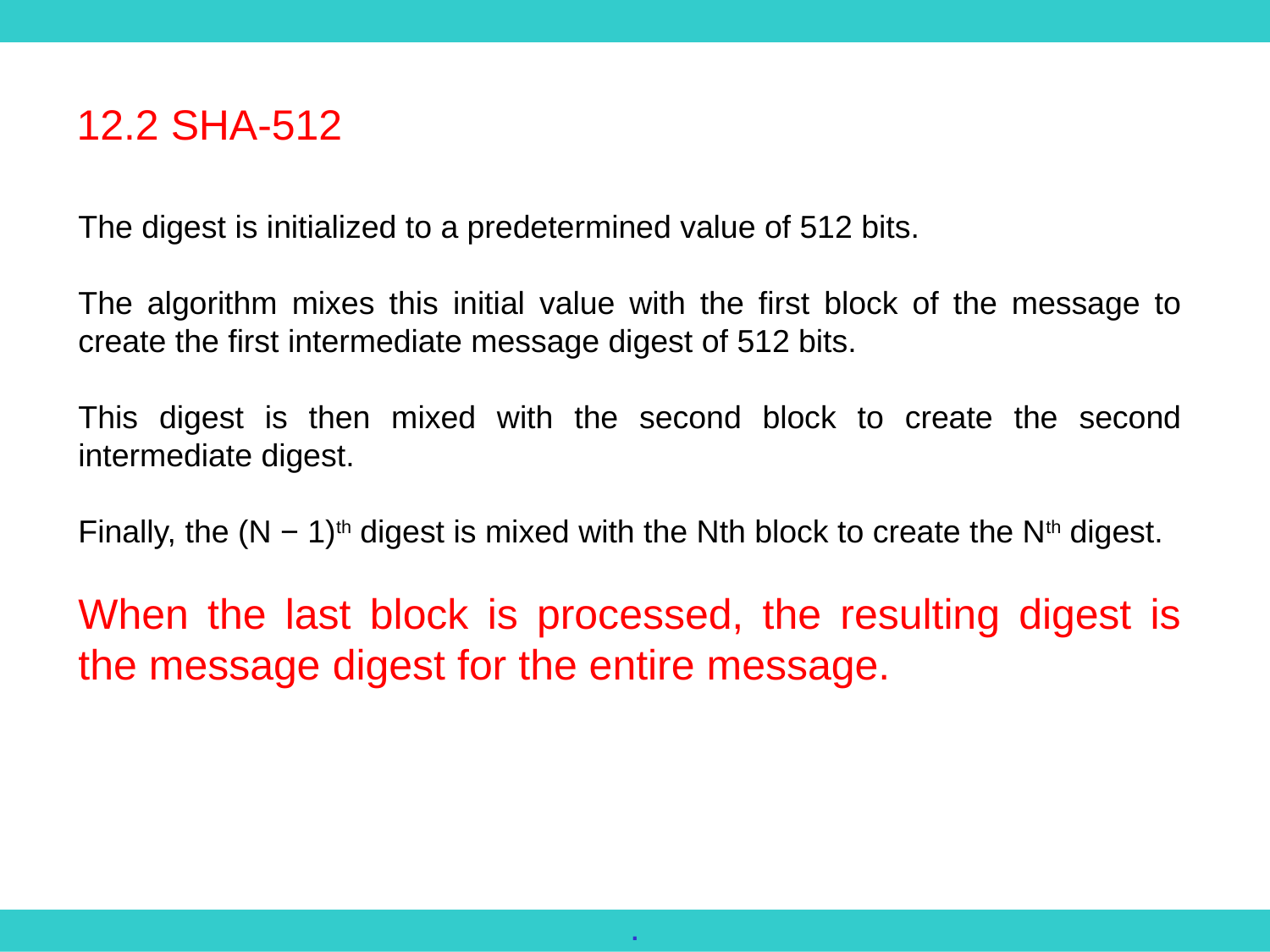

12.2 SHA-512
The digest is initialized to a predetermined value of 512 bits.

The algorithm mixes this initial value with the first block of the message to create the first intermediate message digest of 512 bits.

This digest is then mixed with the second block to create the second intermediate digest.

Finally, the (N − 1)th digest is mixed with the Nth block to create the Nth digest.

When the last block is processed, the resulting digest is the message digest for the entire message.
.